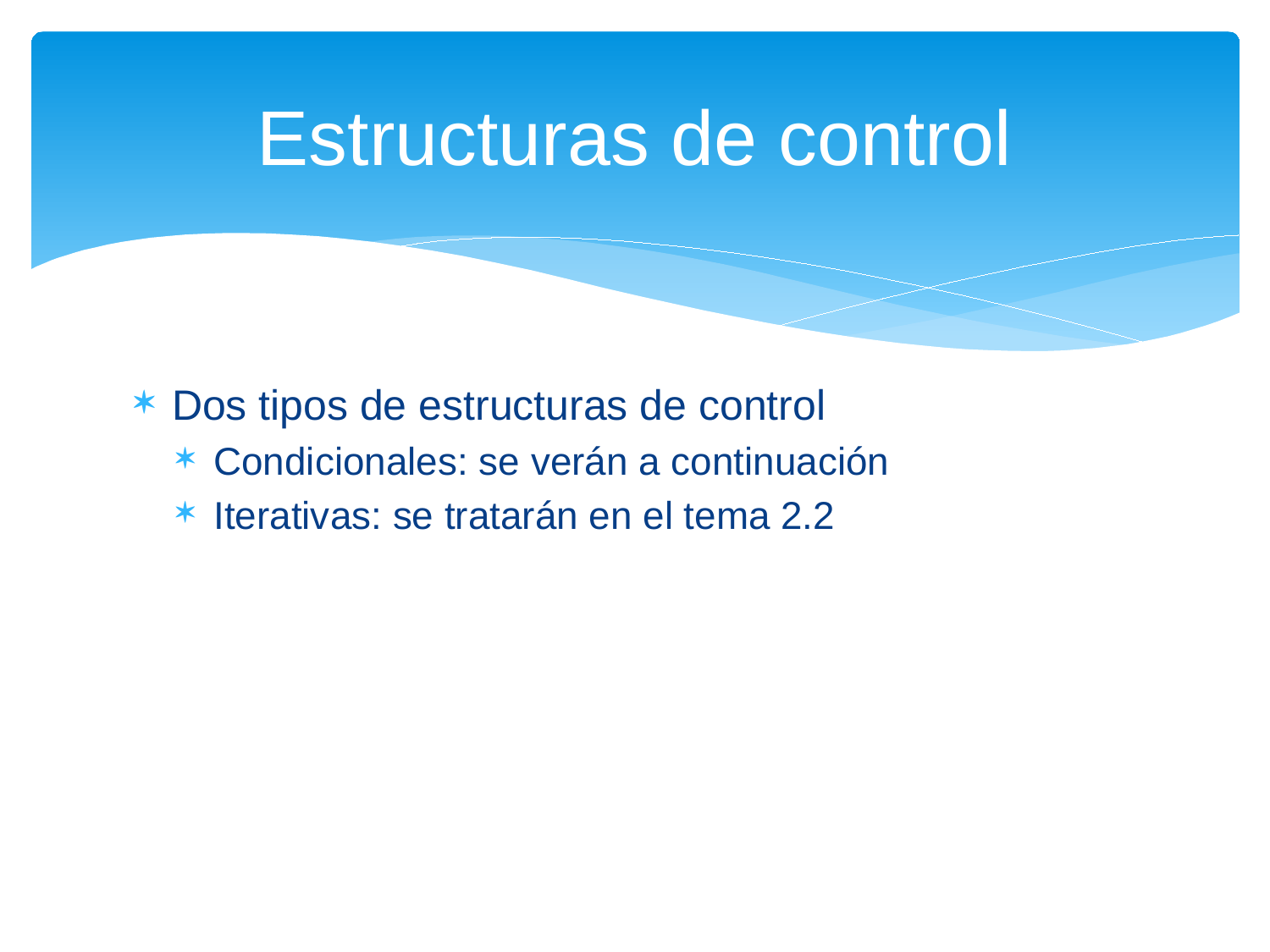

# Estructuras de control
Dos tipos de estructuras de control
Condicionales: se verán a continuación
Iterativas: se tratarán en el tema 2.2